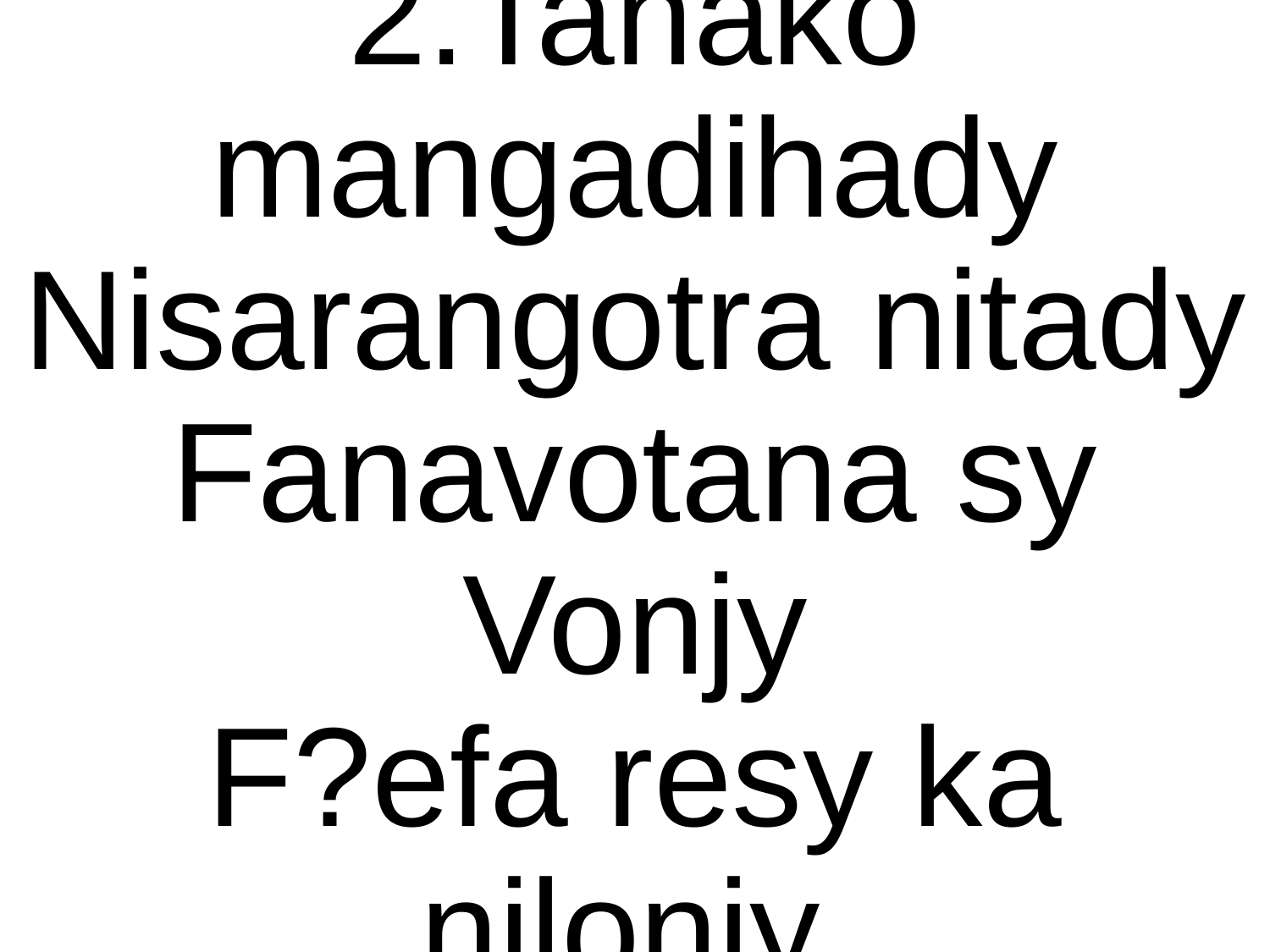

2.Tanako mangadihady
Nisarangotra nitady
Fanavotana sy Vonjy
F?efa resy ka nilonjy.